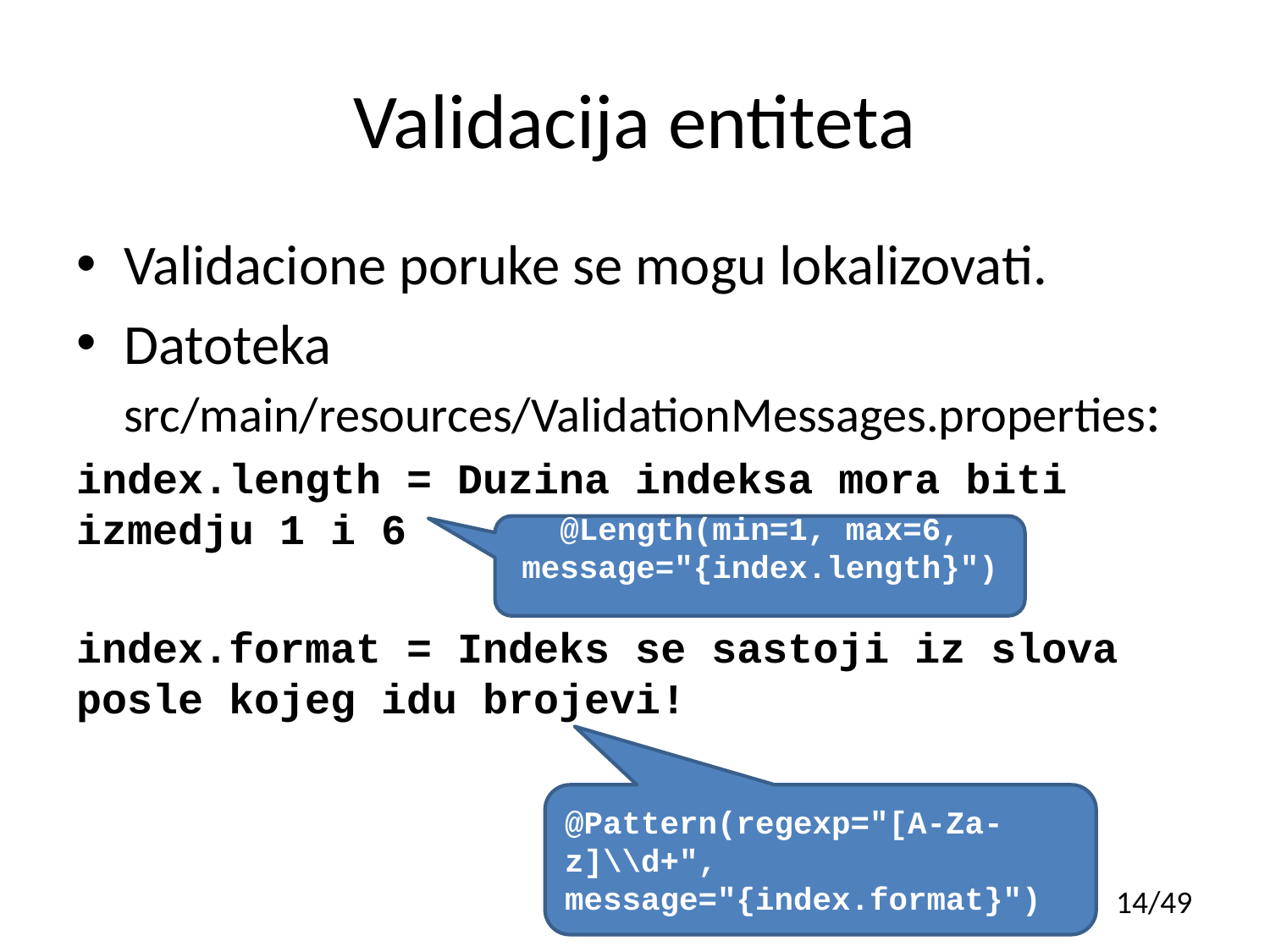

# Validacija entiteta
Validacione poruke se mogu lokalizovati.
Datoteka src/main/resources/ValidationMessages.properties:
index.length = Duzina indeksa mora biti izmedju 1 i 6

index.format = Indeks se sastoji iz slova posle kojeg idu brojevi!

@Length(min=1, max=6, message="{index.length}")

@Pattern(regexp="[A-Za-z]\\d+",
message="{index.format}")